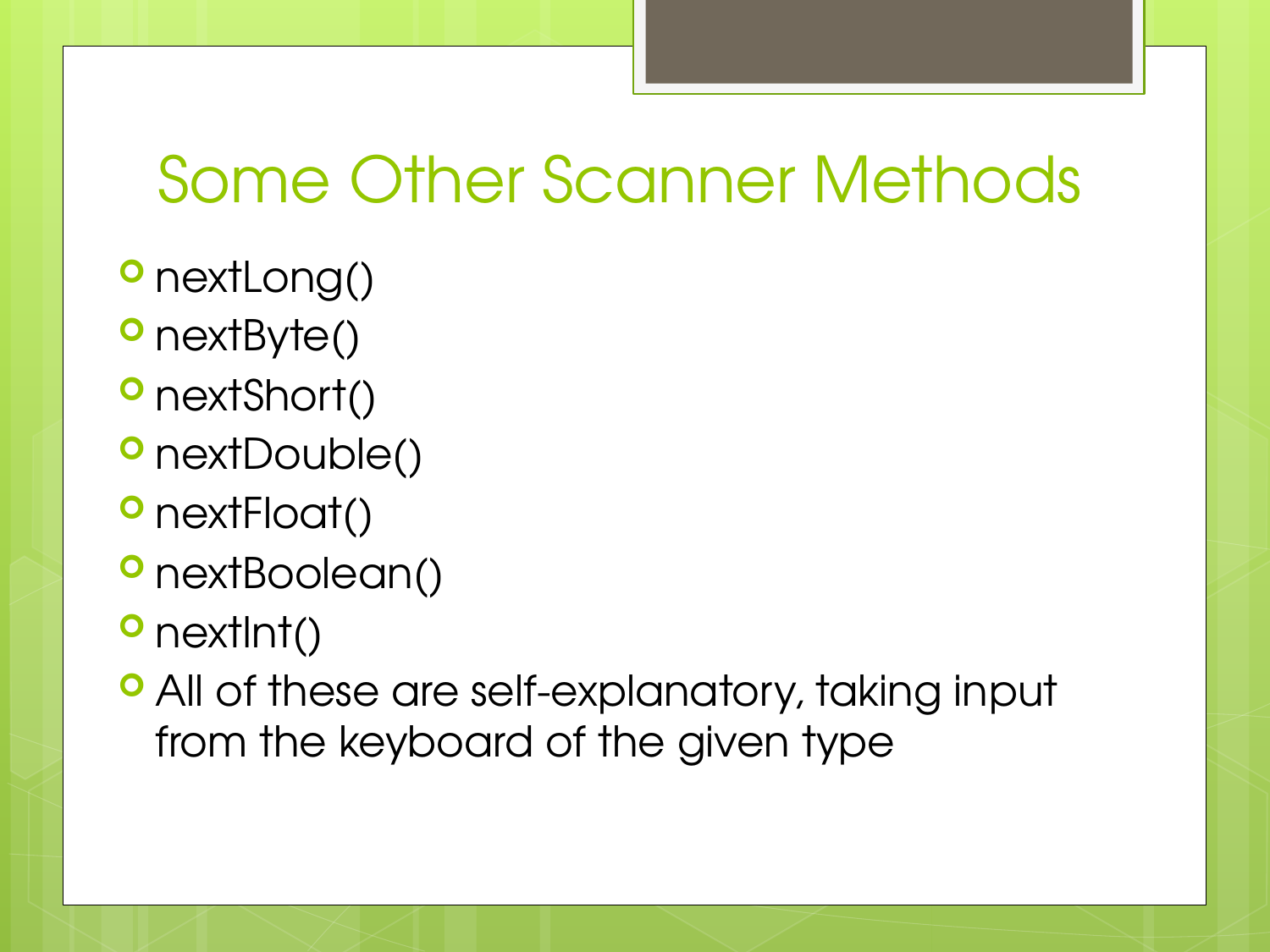

# Some Other Scanner Methods
nextLong()
nextByte()
nextShort()
nextDouble()
nextFloat()
nextBoolean()
nextInt()
All of these are self-explanatory, taking input from the keyboard of the given type